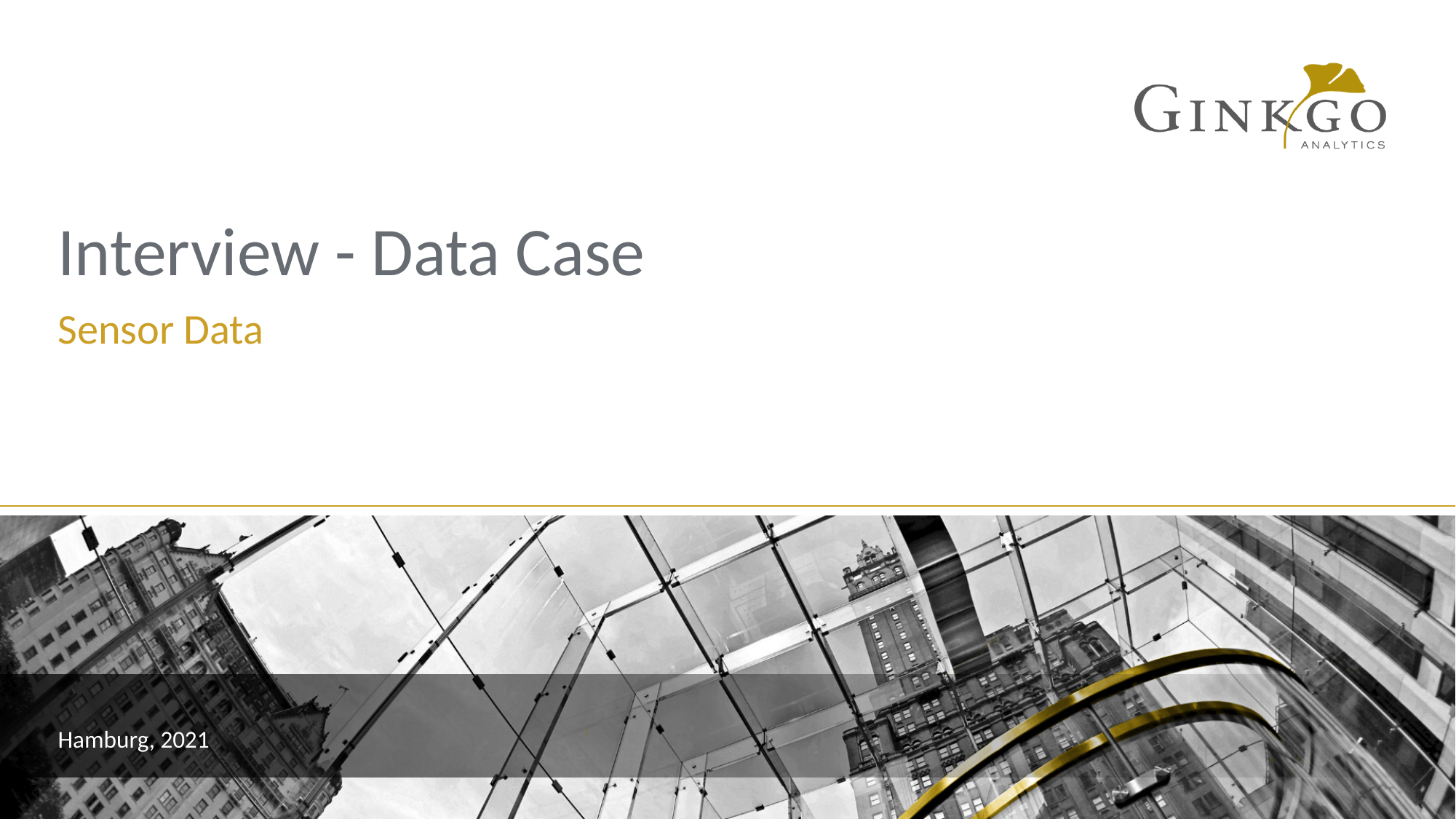

# Interview - Data Case
Sensor Data
Hamburg, 2021